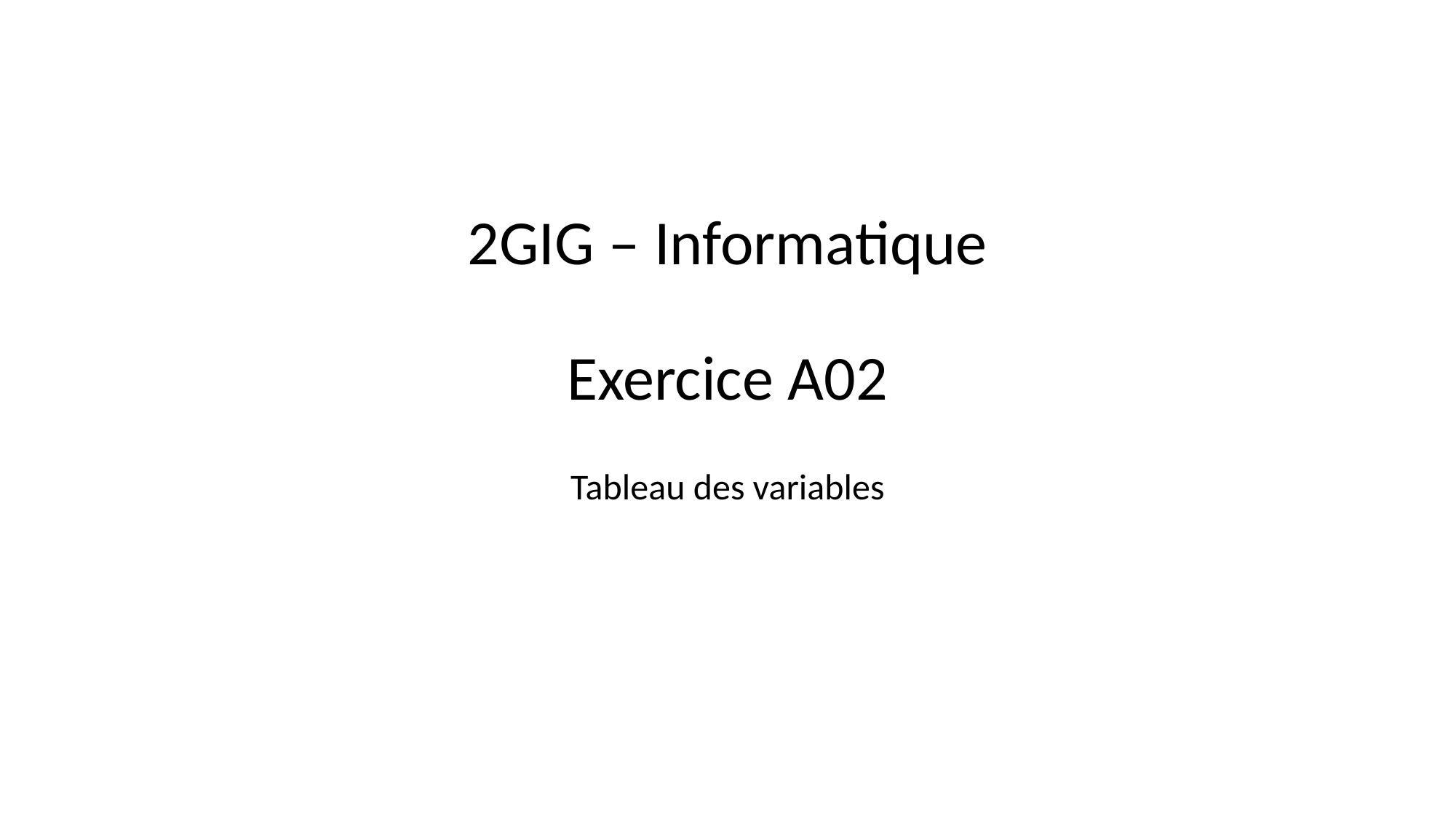

# 2GIG – Informatique Exercice A02
Tableau des variables